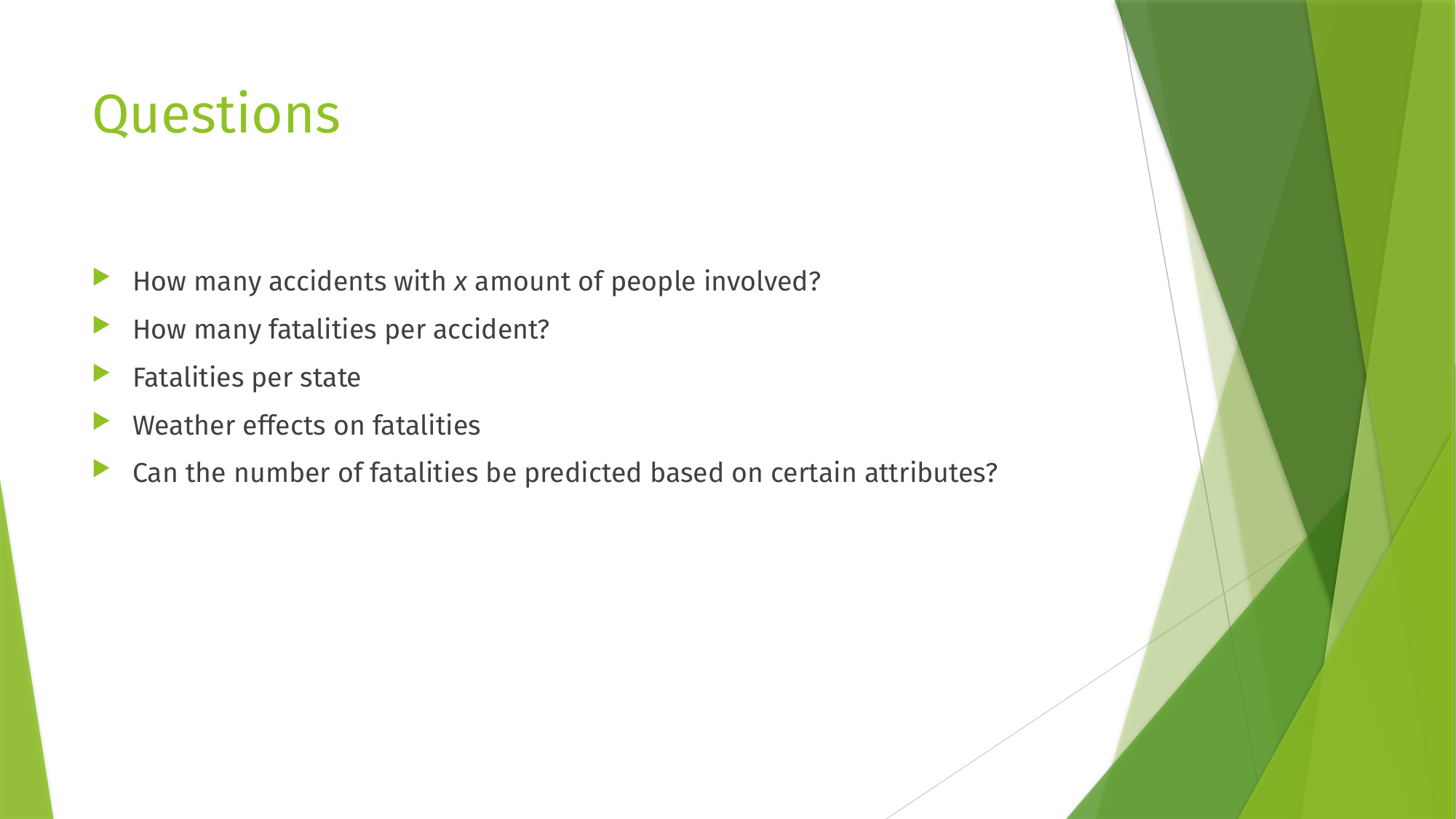

# Questions
How many accidents with x amount of people involved?
How many fatalities per accident?
Fatalities per state
Weather effects on fatalities
Can the number of fatalities be predicted based on certain attributes?